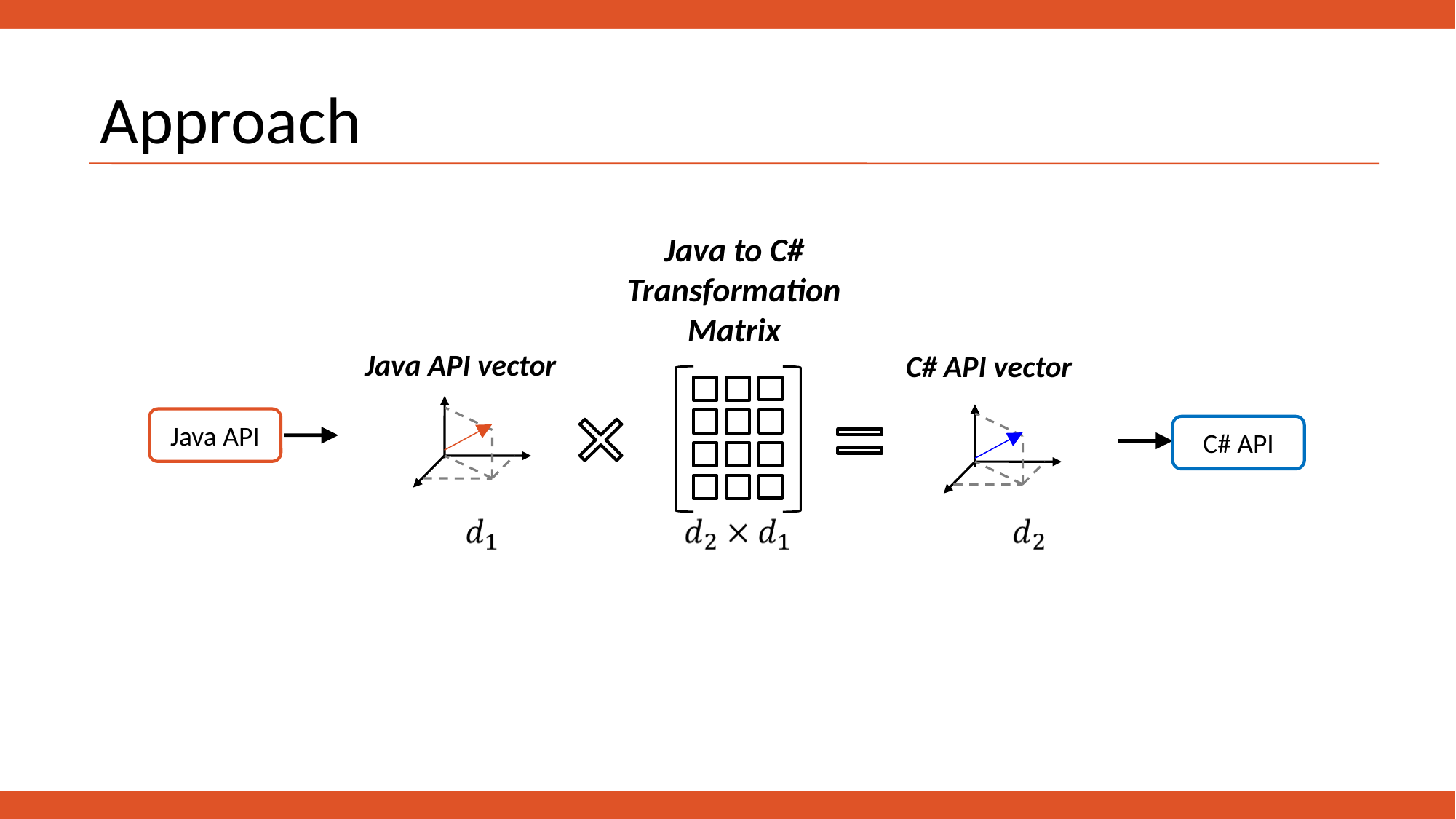

Approach
Java to C#
Transformation Matrix

Java API vector

C# API vector

Java API

C# API